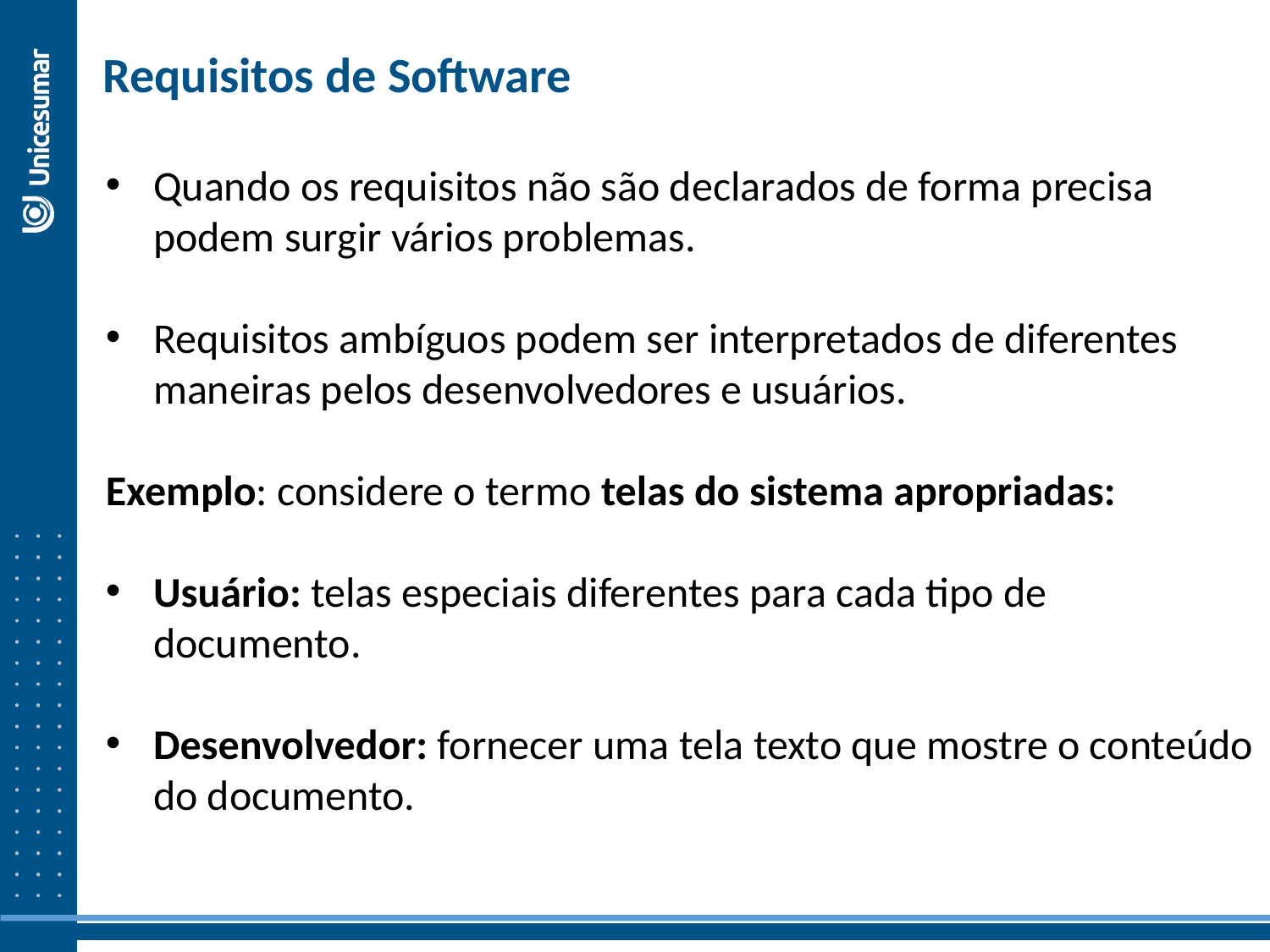

Requisitos de Software
Quando os requisitos não são declarados de forma precisa podem surgir vários problemas.

Requisitos ambíguos podem ser interpretados de diferentes maneiras pelos desenvolvedores e usuários.

Exemplo: considere o termo telas do sistema apropriadas:

Usuário: telas especiais diferentes para cada tipo de documento.

Desenvolvedor: fornecer uma tela texto que mostre o conteúdo do documento.